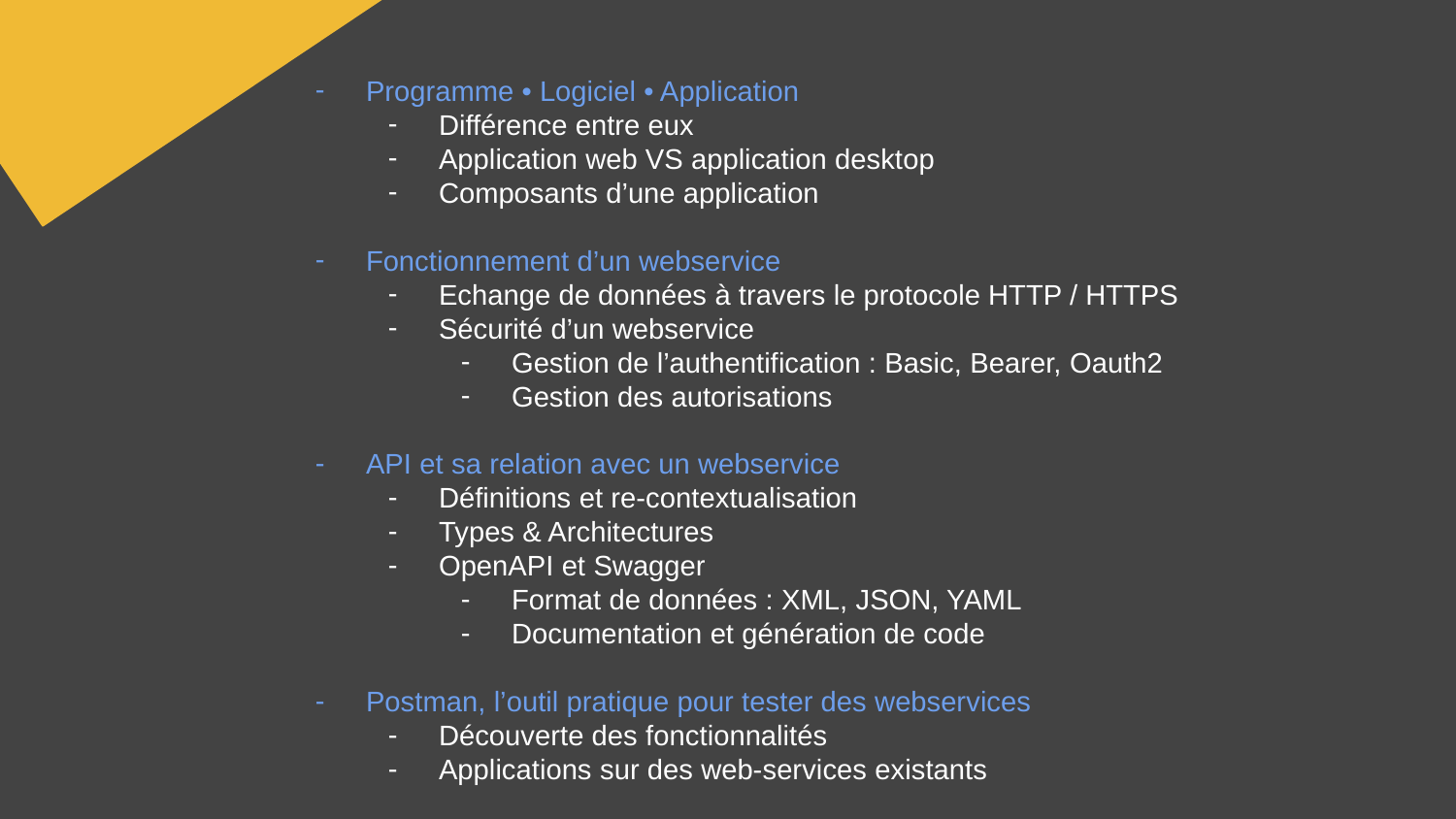

Programme • Logiciel • Application
Différence entre eux
Application web VS application desktop
Composants d’une application

Fonctionnement d’un webservice
Echange de données à travers le protocole HTTP / HTTPS
Sécurité d’un webservice
Gestion de l’authentification : Basic, Bearer, Oauth2
Gestion des autorisations

API et sa relation avec un webservice
Définitions et re-contextualisation
Types & Architectures
OpenAPI et Swagger
Format de données : XML, JSON, YAML
Documentation et génération de code

Postman, l’outil pratique pour tester des webservices
Découverte des fonctionnalités
Applications sur des web-services existants